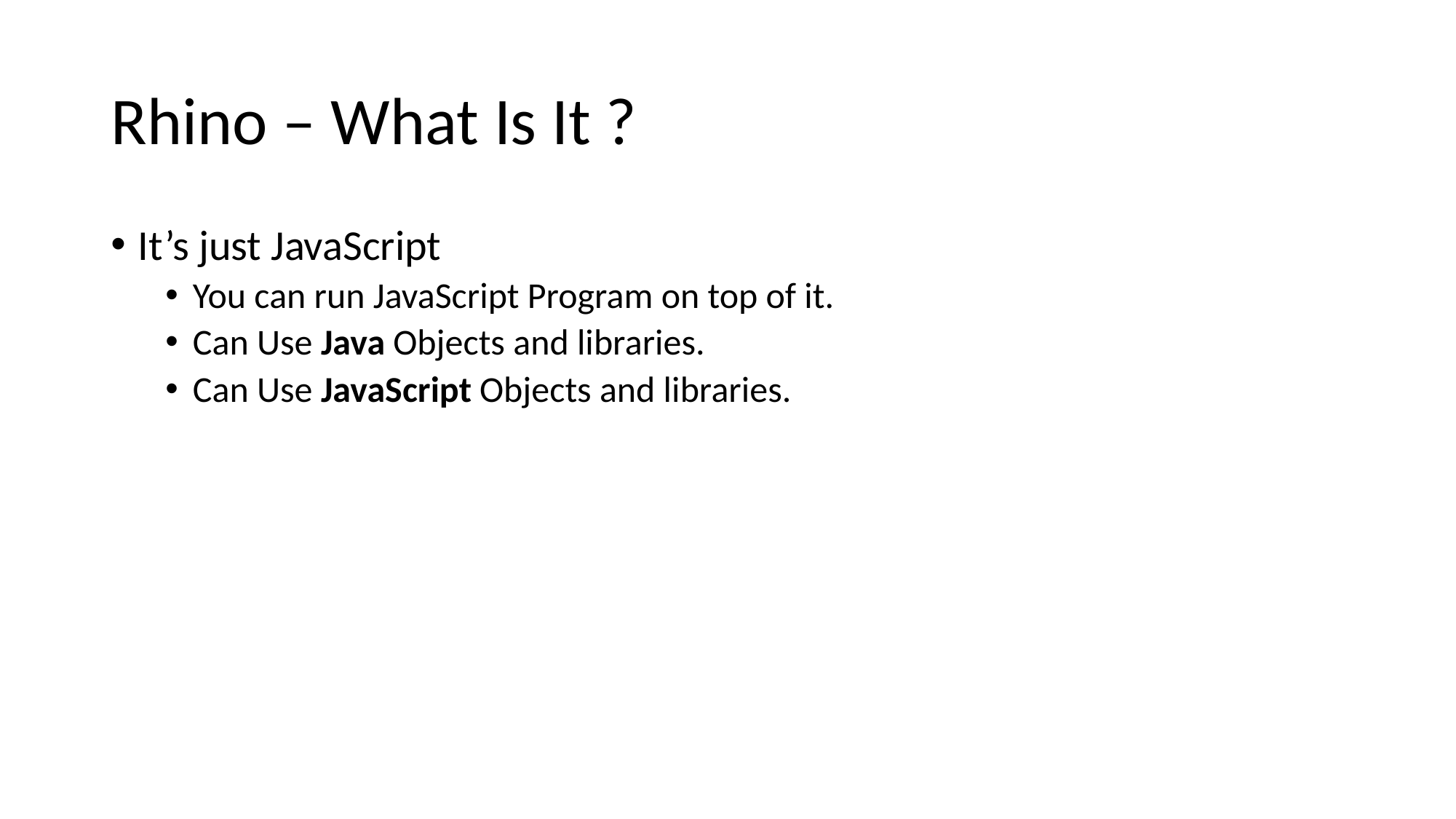

# Rhino – What Is It ?
It’s just JavaScript
You can run JavaScript Program on top of it.
Can Use Java Objects and libraries.
Can Use JavaScript Objects and libraries.